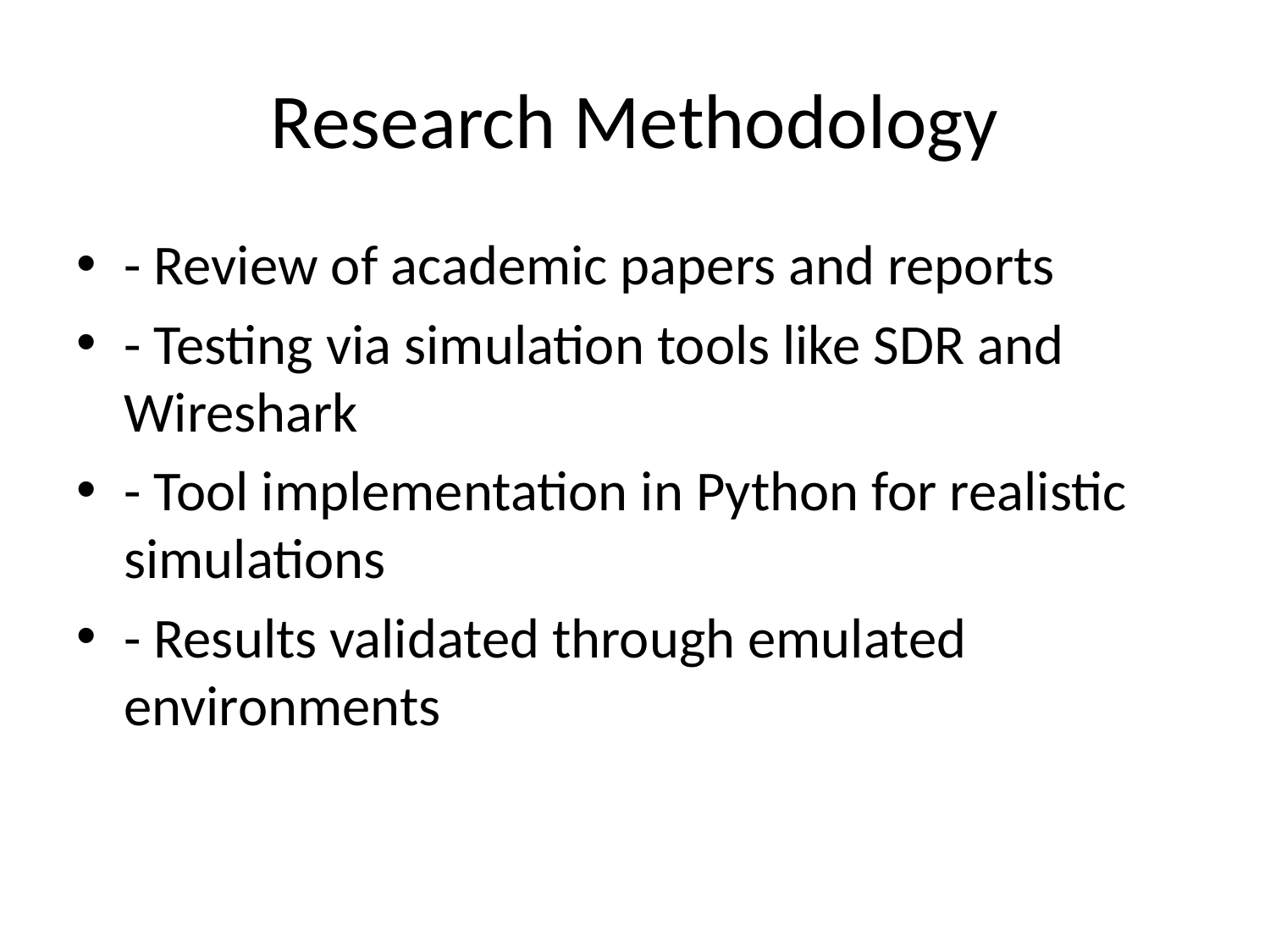

# Research Methodology
- Review of academic papers and reports
- Testing via simulation tools like SDR and Wireshark
- Tool implementation in Python for realistic simulations
- Results validated through emulated environments